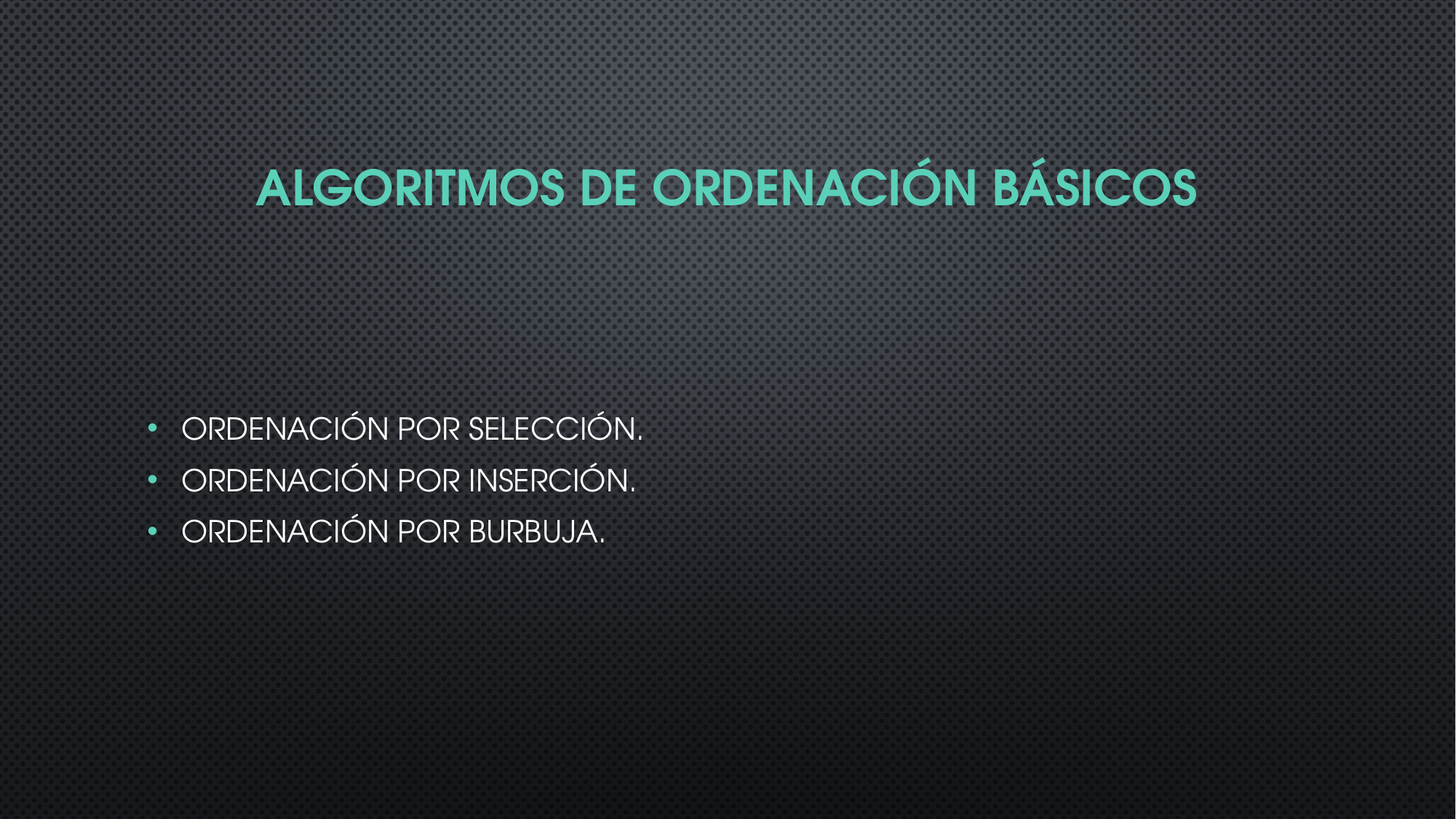

# ALGORITMOS DE ORDENACIÓN BÁSICOS
Ordenación por selección.
Ordenación por inserción.
Ordenación por burbuja.